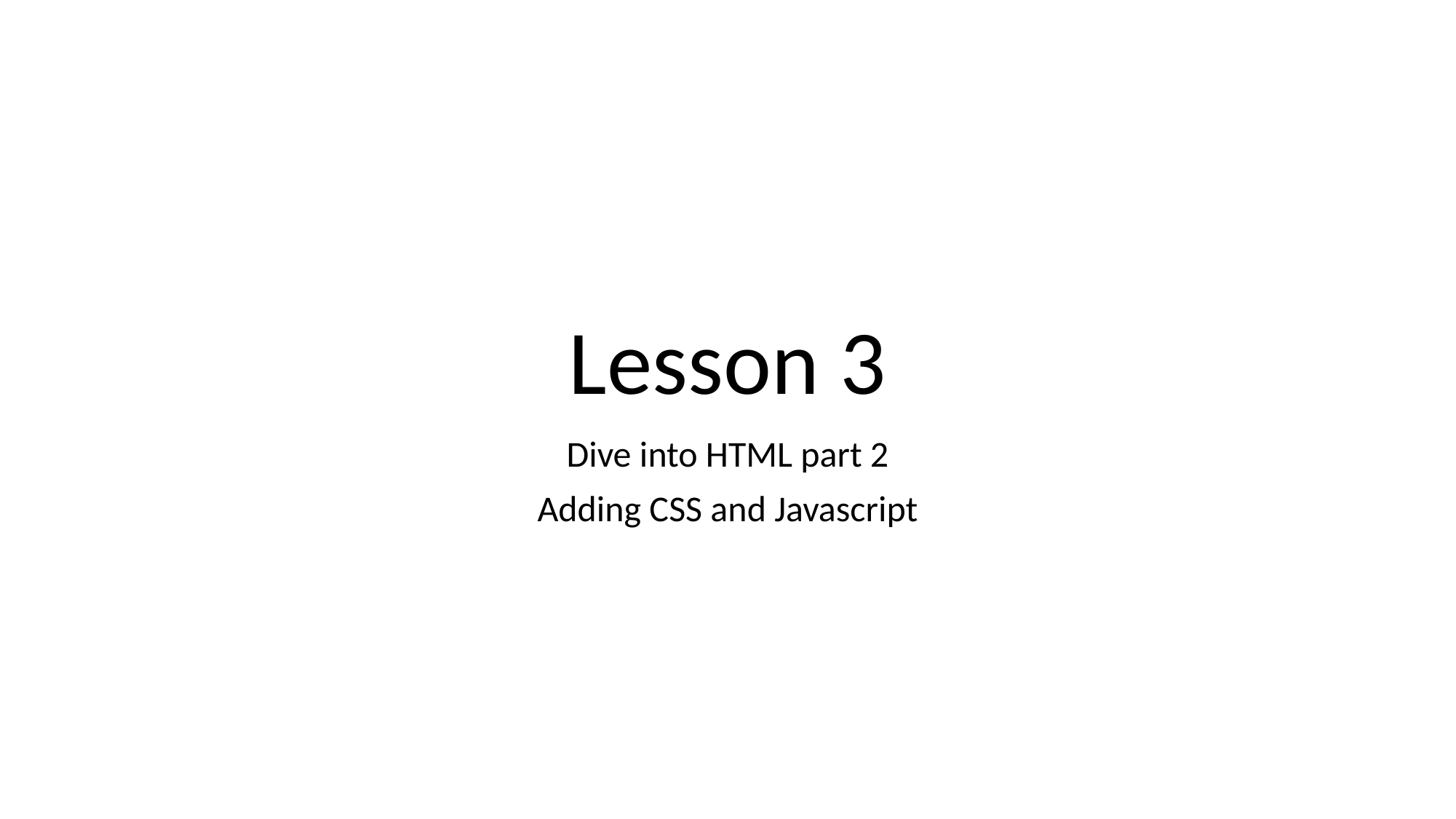

# Lesson 3
Dive into HTML part 2
Adding CSS and Javascript